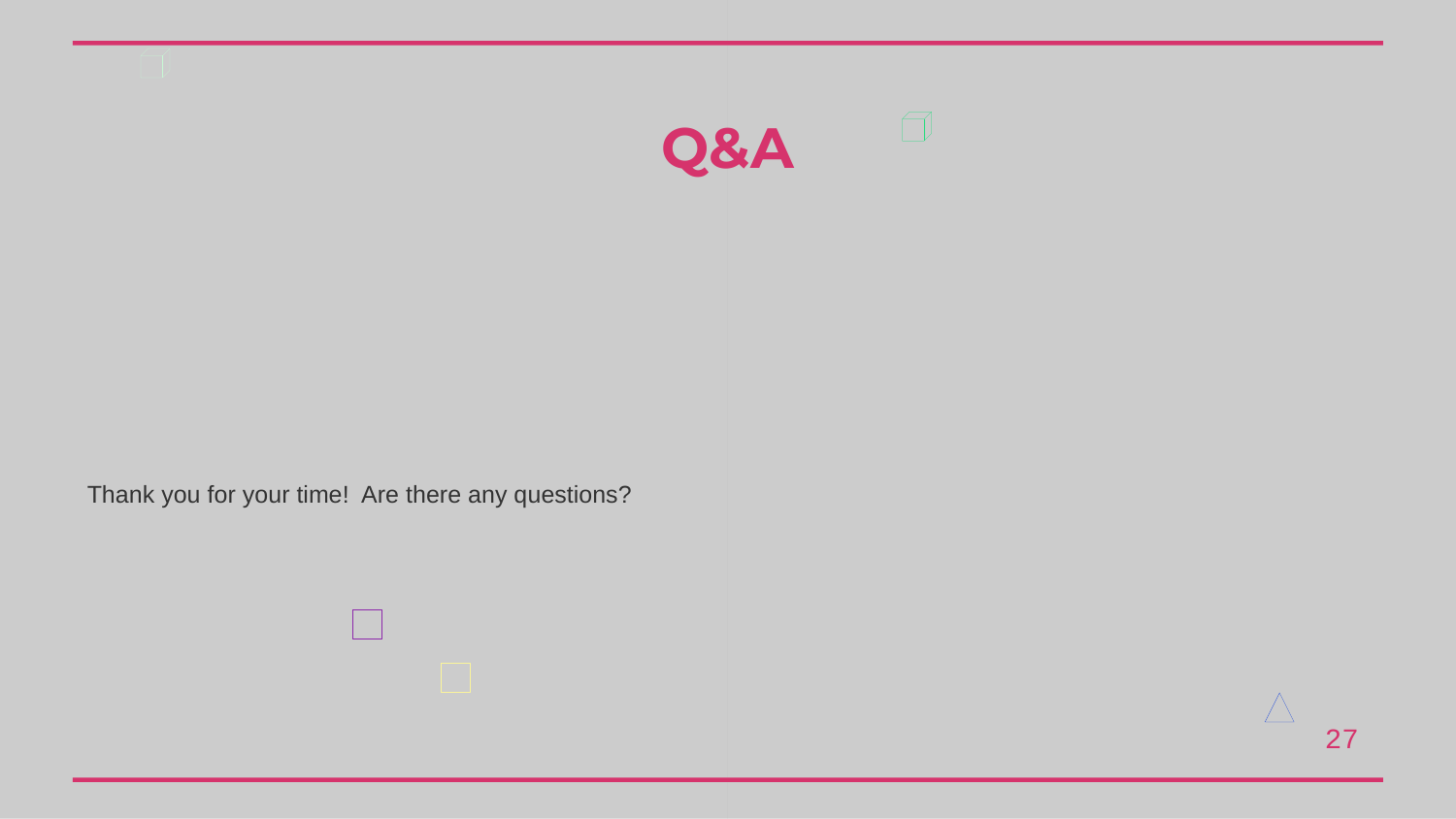

Q&A

Thank you for your time!  Are there any questions?

27